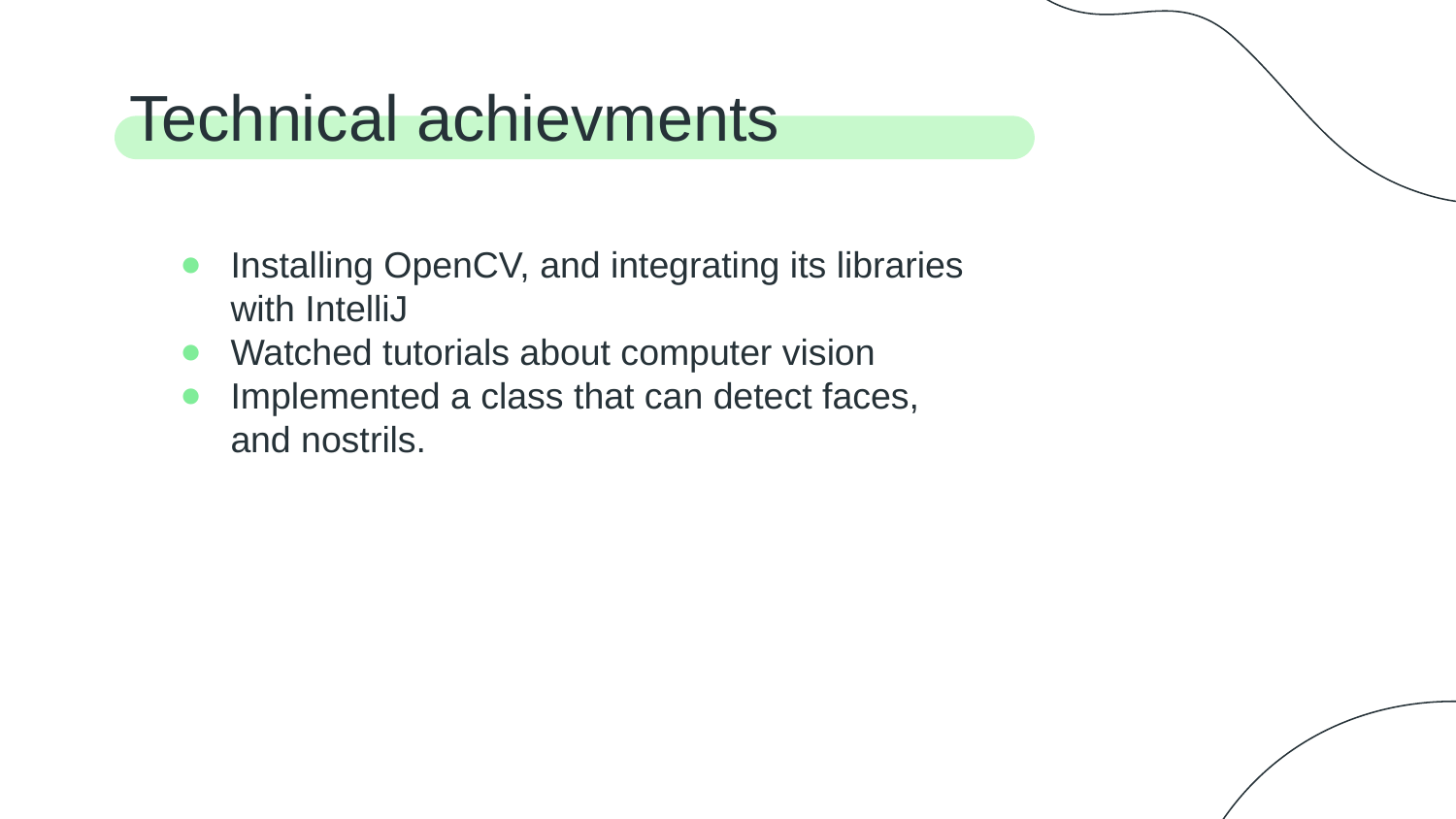

# Technical achievments

Installing OpenCV, and integrating its libraries with IntelliJ
Watched tutorials about computer vision
Implemented a class that can detect faces, and nostrils.